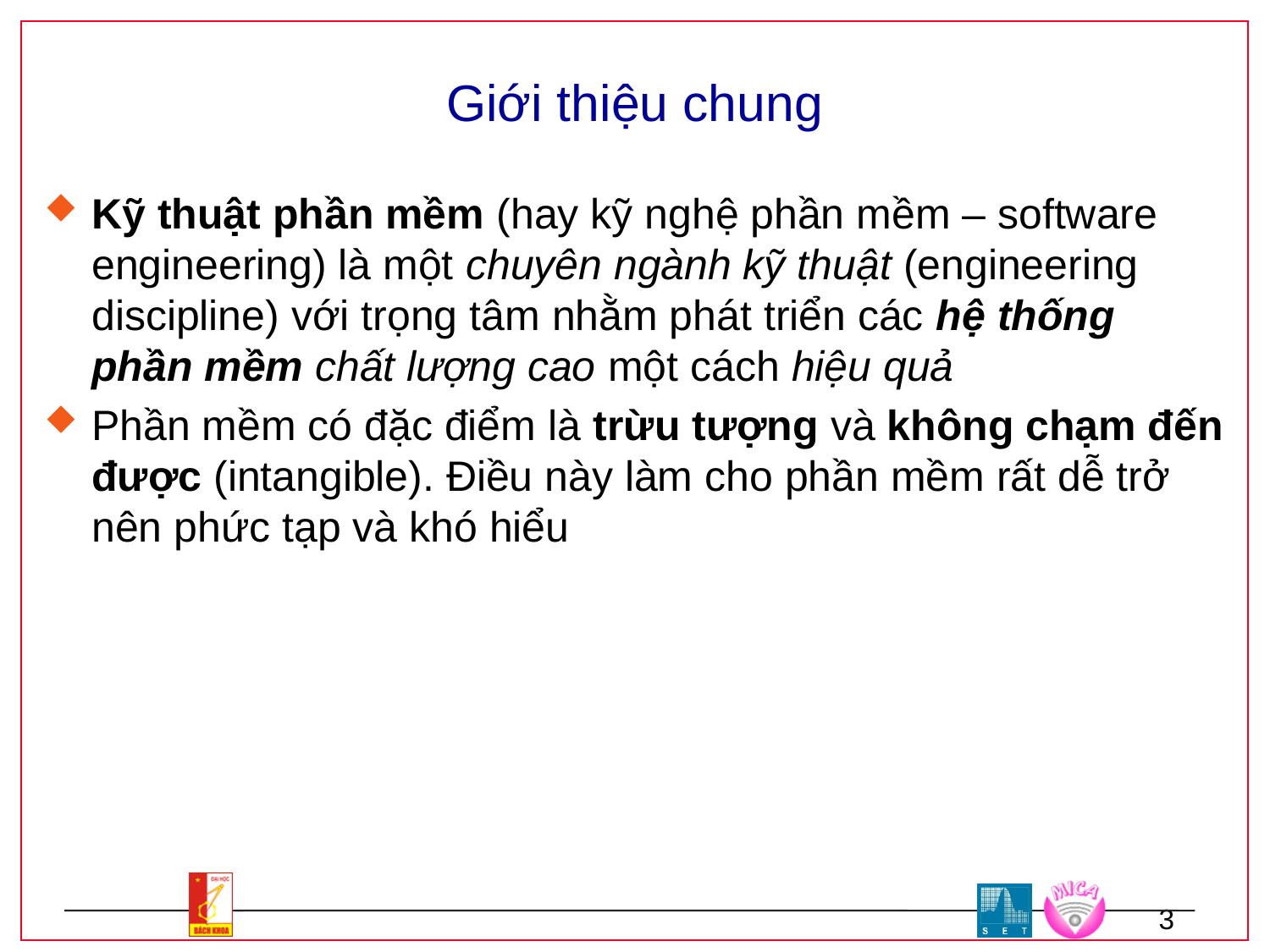

# Giới thiệu chung
Kỹ thuật phần mềm (hay kỹ nghệ phần mềm – software engineering) là một chuyên ngành kỹ thuật (engineering discipline) với trọng tâm nhằm phát triển các hệ thống phần mềm chất lượng cao một cách hiệu quả
Phần mềm có đặc điểm là trừu tượng và không chạm đến được (intangible). Điều này làm cho phần mềm rất dễ trở nên phức tạp và khó hiểu